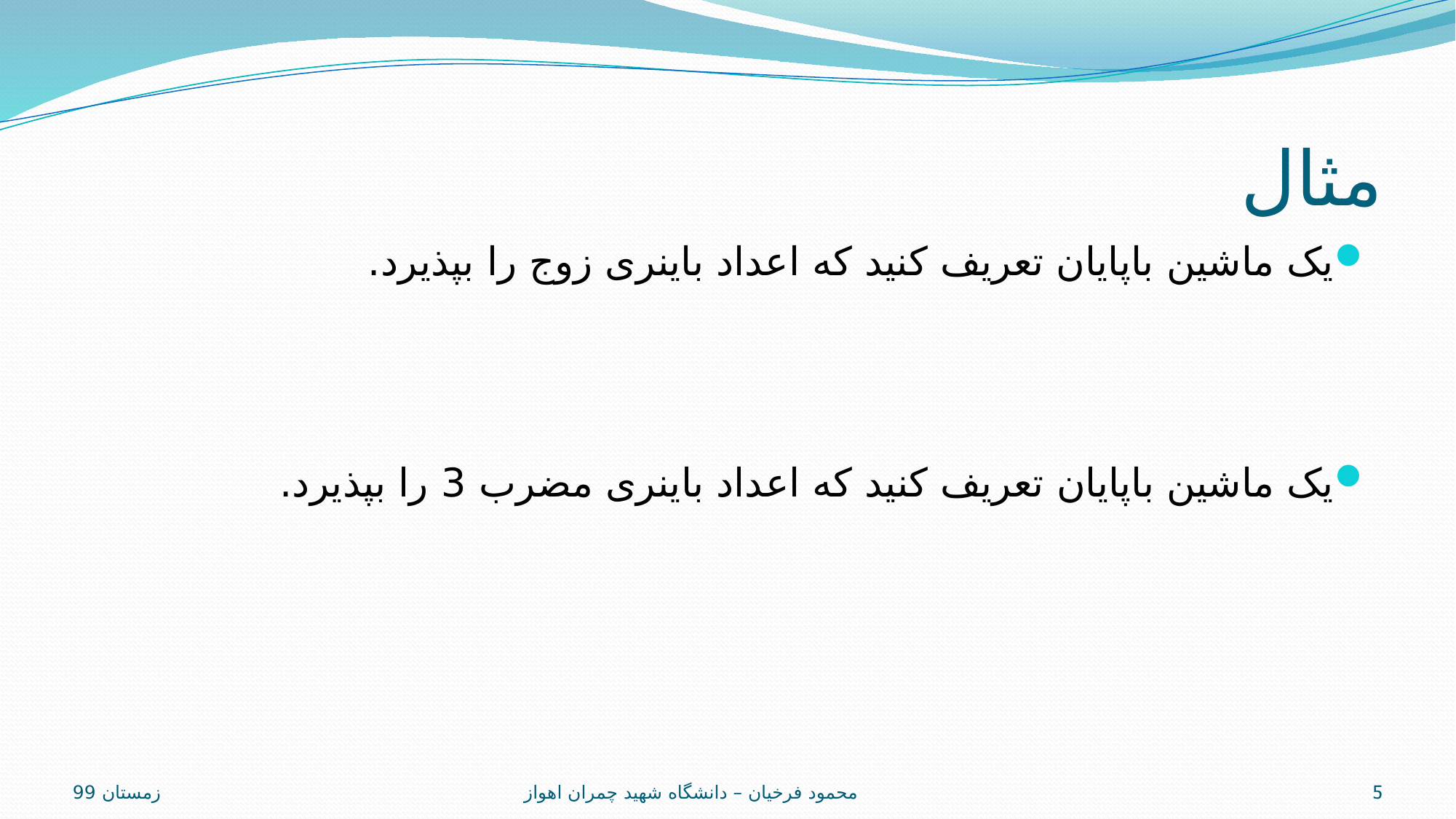

# مثال
یک ماشین باپایان تعریف کنید که اعداد باینری زوج را بپذیرد.

یک ماشین باپایان تعریف کنید که اعداد باینری مضرب 3 را بپذیرد.

زمستان 99
محمود فرخیان – دانشگاه شهید چمران اهواز
5